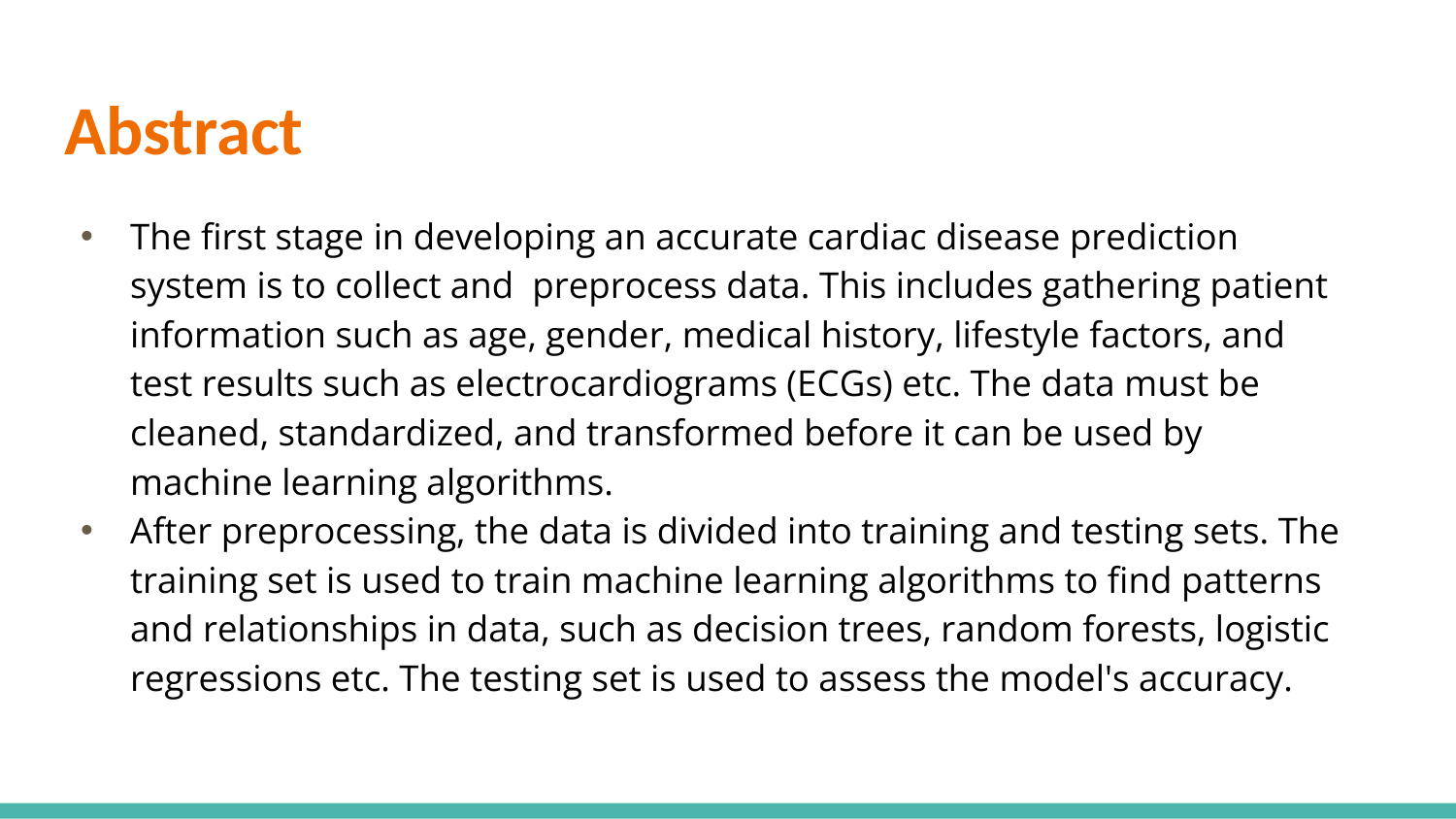

# Abstract
The first stage in developing an accurate cardiac disease prediction system is to collect and  preprocess data. This includes gathering patient information such as age, gender, medical history, lifestyle factors, and test results such as electrocardiograms (ECGs) etc. The data must be cleaned, standardized, and transformed before it can be used by machine learning algorithms.
After preprocessing, the data is divided into training and testing sets. The training set is used to train machine learning algorithms to find patterns and relationships in data, such as decision trees, random forests, logistic regressions etc. The testing set is used to assess the model's accuracy.